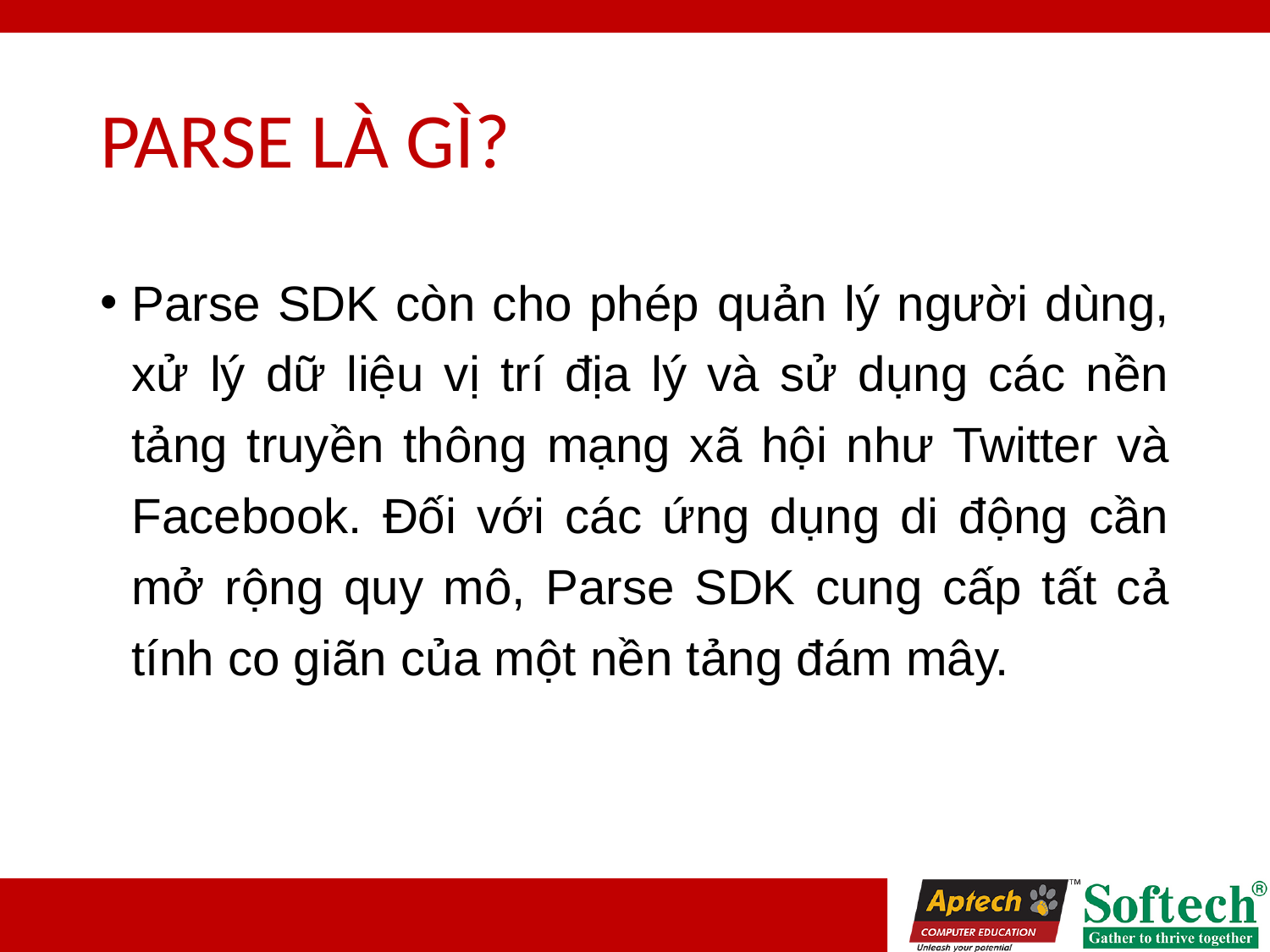

# PARSE LÀ GÌ?
Parse SDK còn cho phép quản lý người dùng, xử lý dữ liệu vị trí địa lý và sử dụng các nền tảng truyền thông mạng xã hội như Twitter và Facebook. Đối với các ứng dụng di động cần mở rộng quy mô, Parse SDK cung cấp tất cả tính co giãn của một nền tảng đám mây.